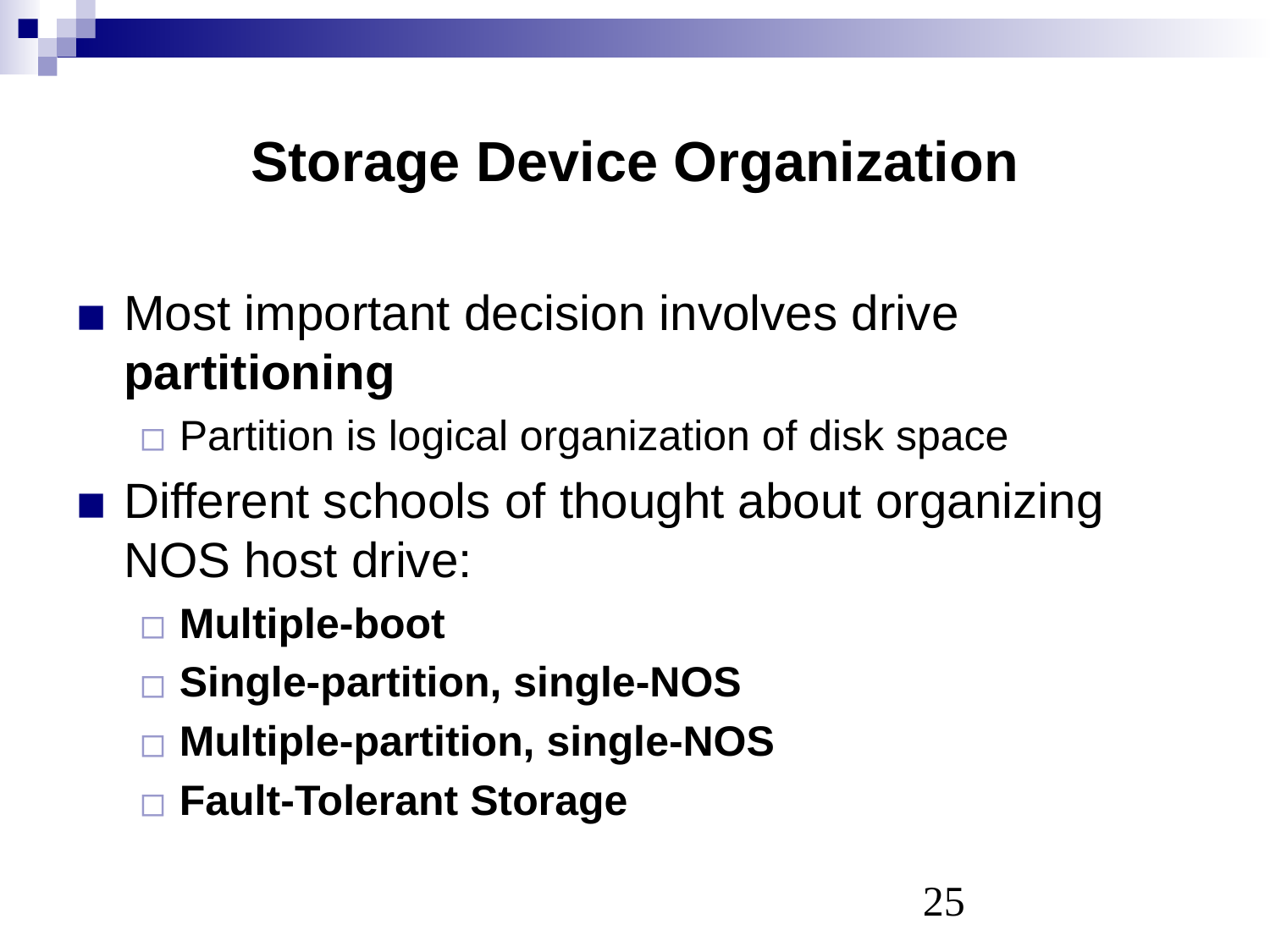

# Storage Device Organization
Most important decision involves drive partitioning
Partition is logical organization of disk space
Different schools of thought about organizing NOS host drive:
Multiple-boot
Single-partition, single-NOS
Multiple-partition, single-NOS
Fault-Tolerant Storage
25